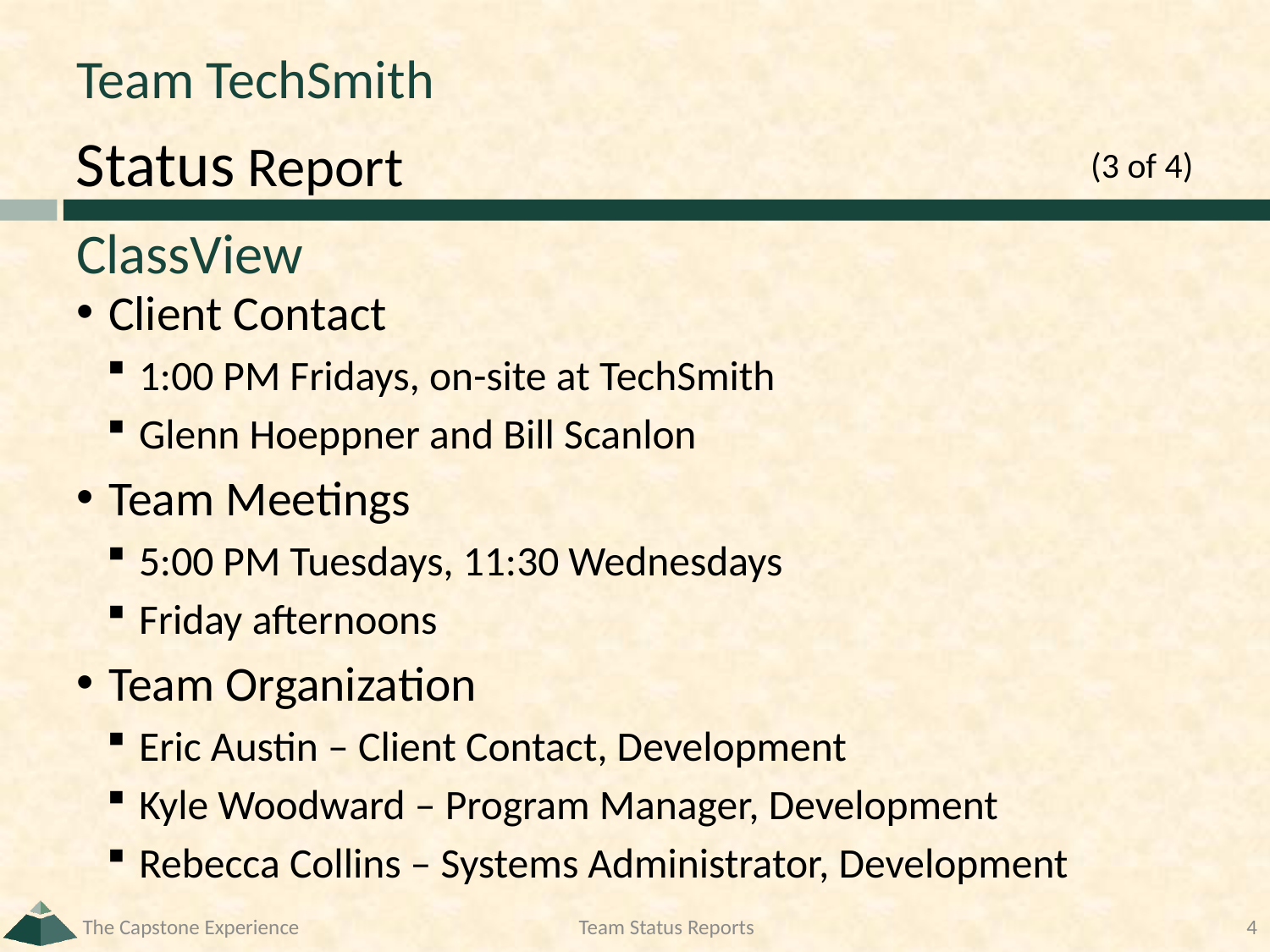

# Team TechSmith
(3 of 4)
ClassView
Client Contact
1:00 PM Fridays, on-site at TechSmith
Glenn Hoeppner and Bill Scanlon
Team Meetings
5:00 PM Tuesdays, 11:30 Wednesdays
Friday afternoons
Team Organization
Eric Austin – Client Contact, Development
Kyle Woodward – Program Manager, Development
Rebecca Collins – Systems Administrator, Development
The Capstone Experience
Team Status Reports
4